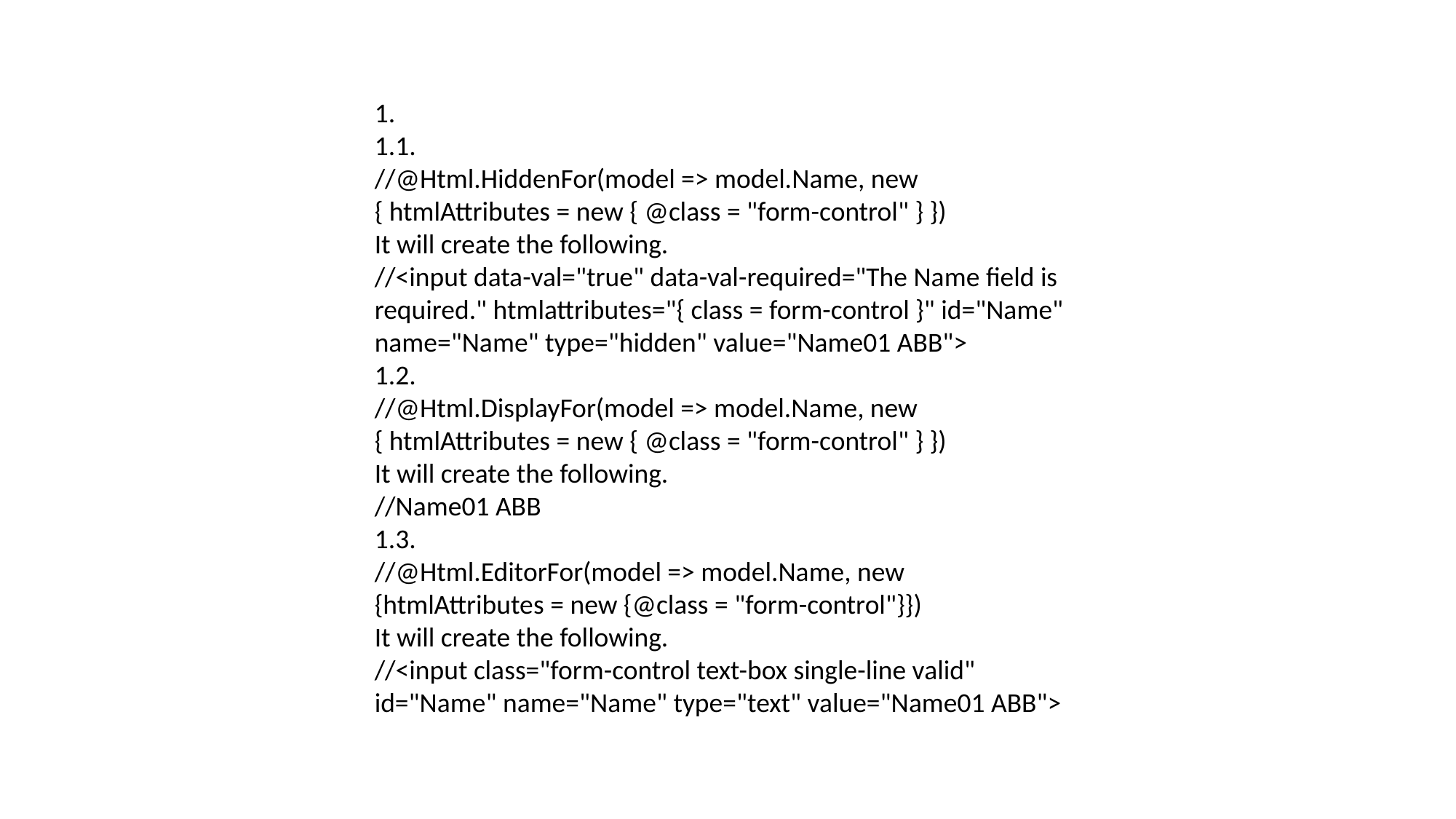

1.
1.1.
//@Html.HiddenFor(model => model.Name, new { htmlAttributes = new { @class = "form-control" } })
It will create the following.
//<input data-val="true" data-val-required="The Name field is required." htmlattributes="{ class = form-control }" id="Name" name="Name" type="hidden" value="Name01 ABB">
1.2.
//@Html.DisplayFor(model => model.Name, new { htmlAttributes = new { @class = "form-control" } })
It will create the following.
//Name01 ABB
1.3.
//@Html.EditorFor(model => model.Name, new {htmlAttributes = new {@class = "form-control"}})
It will create the following.
//<input class="form-control text-box single-line valid" id="Name" name="Name" type="text" value="Name01 ABB">